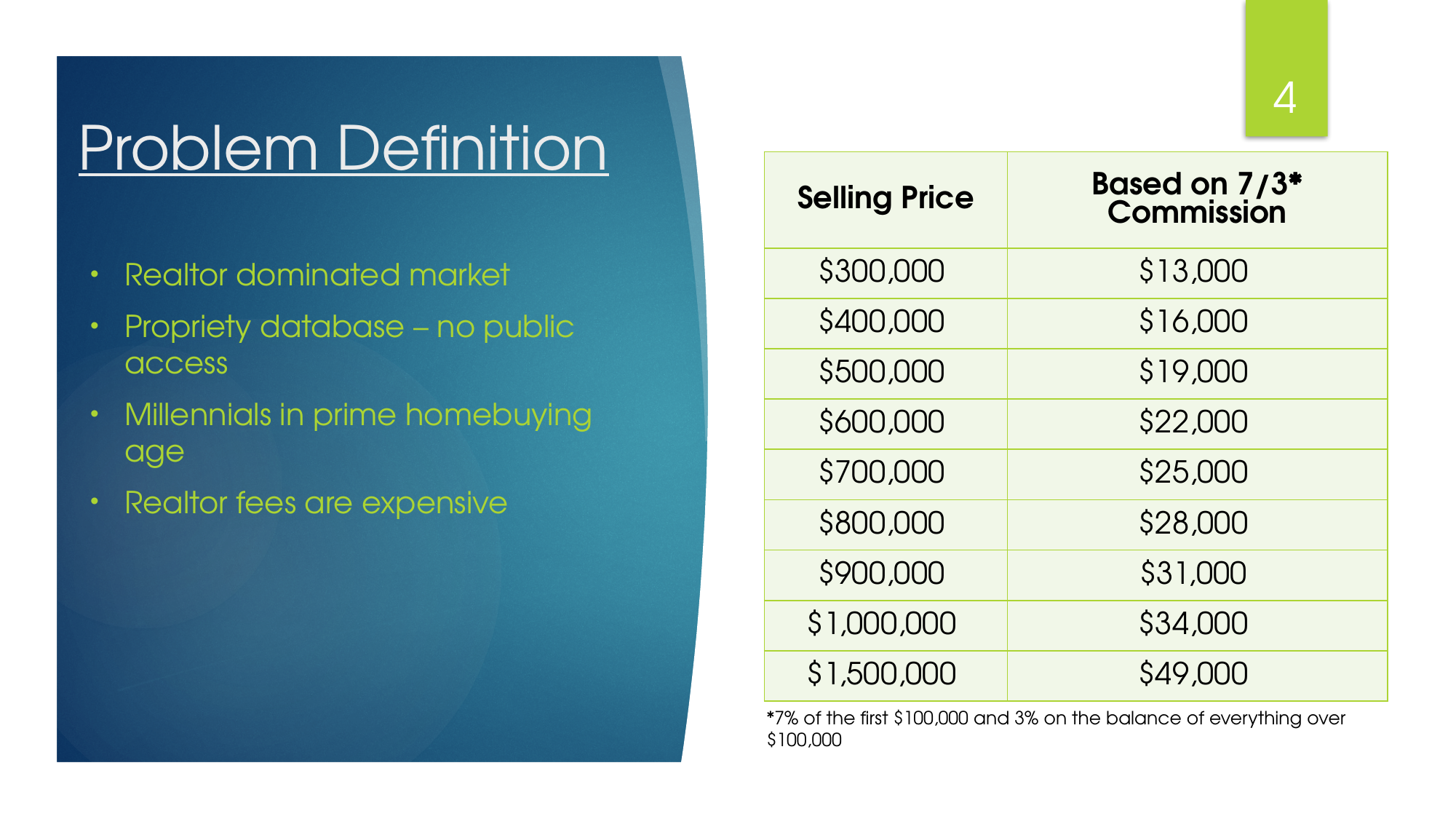

4
# Problem Definition
| Selling Price | Based on 7/3\* Commission |
| --- | --- |
| $300,000 | $13,000 |
| $400,000 | $16,000 |
| $500,000 | $19,000 |
| $600,000 | $22,000 |
| $700,000 | $25,000 |
| $800,000 | $28,000 |
| $900,000 | $31,000 |
| $1,000,000 | $34,000 |
| $1,500,000 | $49,000 |
Realtor dominated market
Propriety database – no public access
Millennials in prime homebuying age
Realtor fees are expensive
*7% of the first $100,000 and 3% on the balance of everything over
$100,000